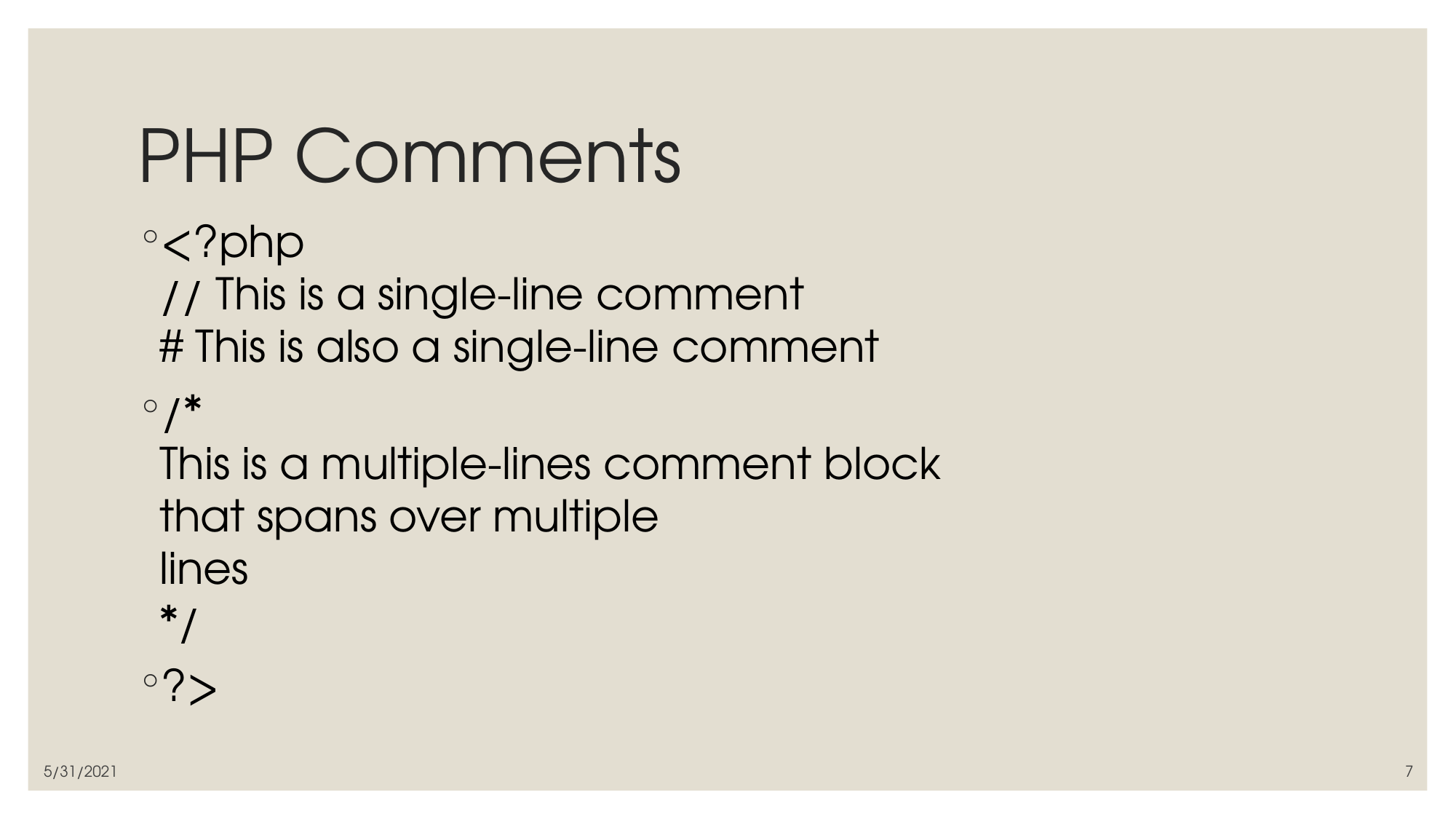

# PHP Comments
<?php
// This is a single-line comment
# This is also a single-line comment
/*
This is a multiple-lines comment block
that spans over multiple
lines
*/
?>
5/31/2021
7